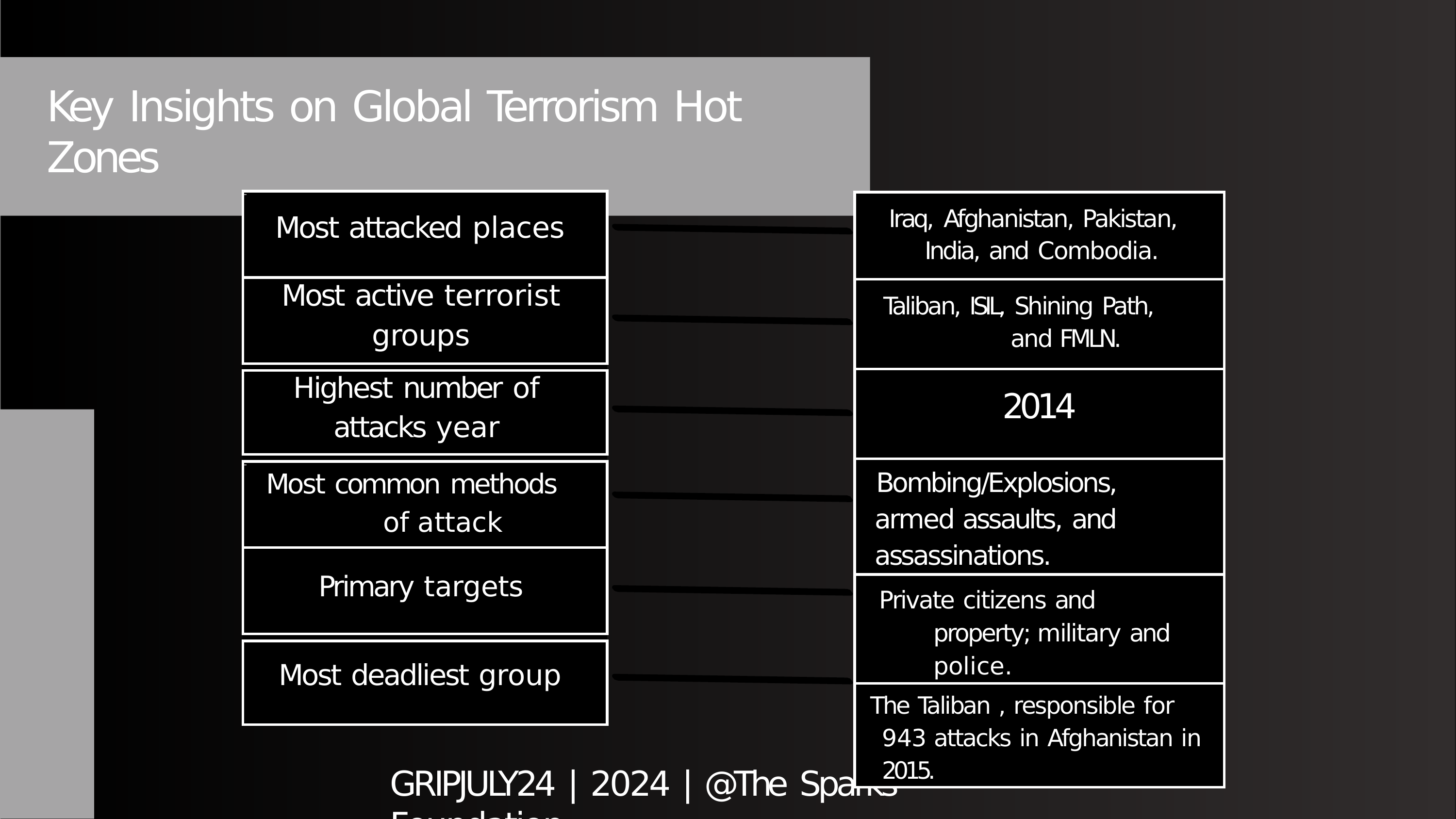

# Key Insights on Global Terrorism Hot Zones
| Most attacked places |
| --- |
| Most active terrorist groups |
|  |
| Highest number of attacks year |
|  |
| Most common methods of attack |
| Primary targets |
|  |
| Most deadliest group |
| Iraq, Afghanistan, Pakistan, India, and Combodia. |
| --- |
| Taliban, ISIL, Shining Path, and FMLN. |
| 2014 |
| Bombing/Explosions, armed assaults, and assassinations. |
| Private citizens and property; military and police. |
| The Taliban , responsible for 943 attacks in Afghanistan in 2015. |

GRIPJULY24 | 2024 | @The Sparks Foundation